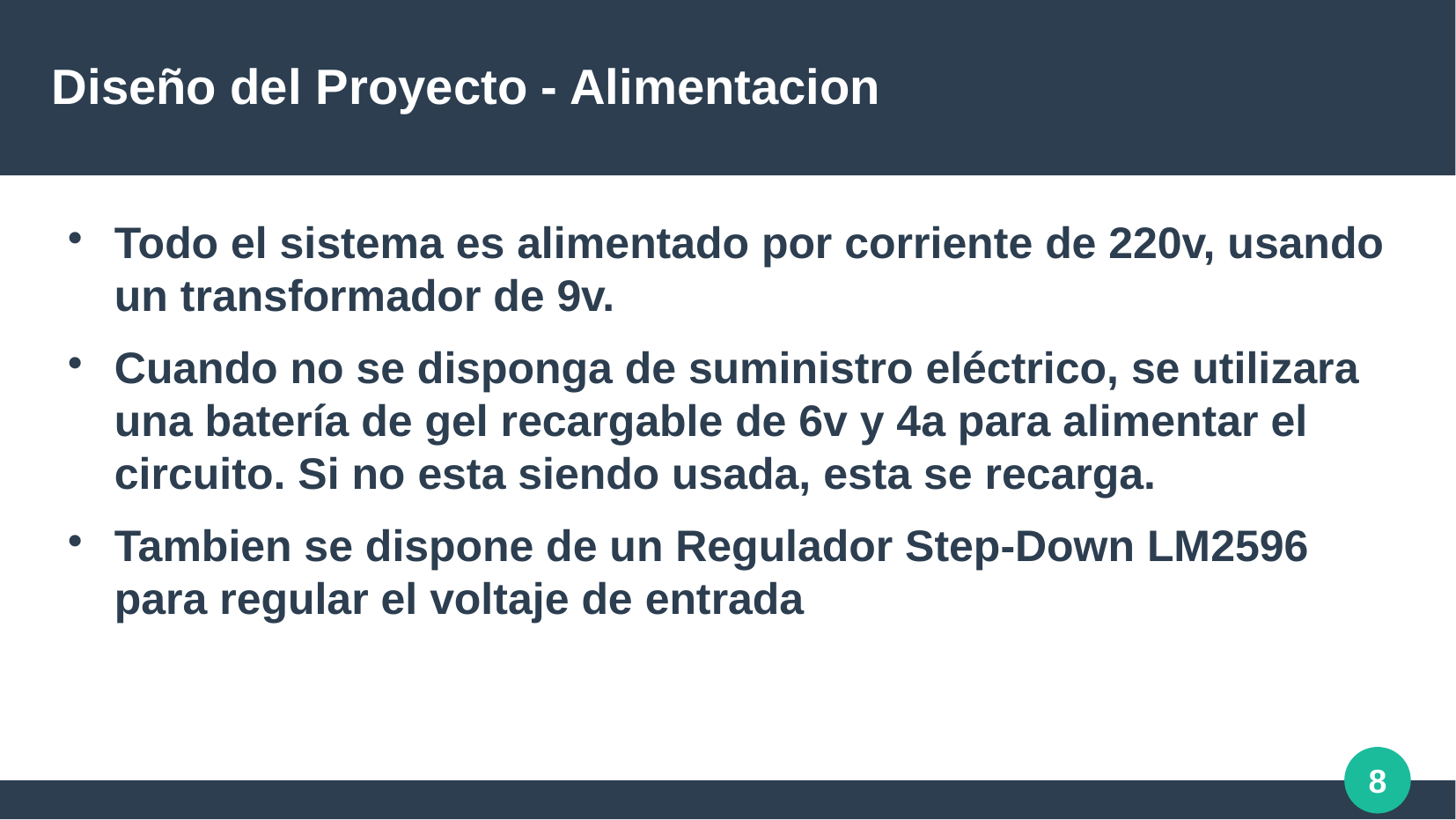

# Diseño del Proyecto - Alimentacion
Todo el sistema es alimentado por corriente de 220v, usando un transformador de 9v.
Cuando no se disponga de suministro eléctrico, se utilizara una batería de gel recargable de 6v y 4a para alimentar el circuito. Si no esta siendo usada, esta se recarga.
Tambien se dispone de un Regulador Step-Down LM2596 para regular el voltaje de entrada